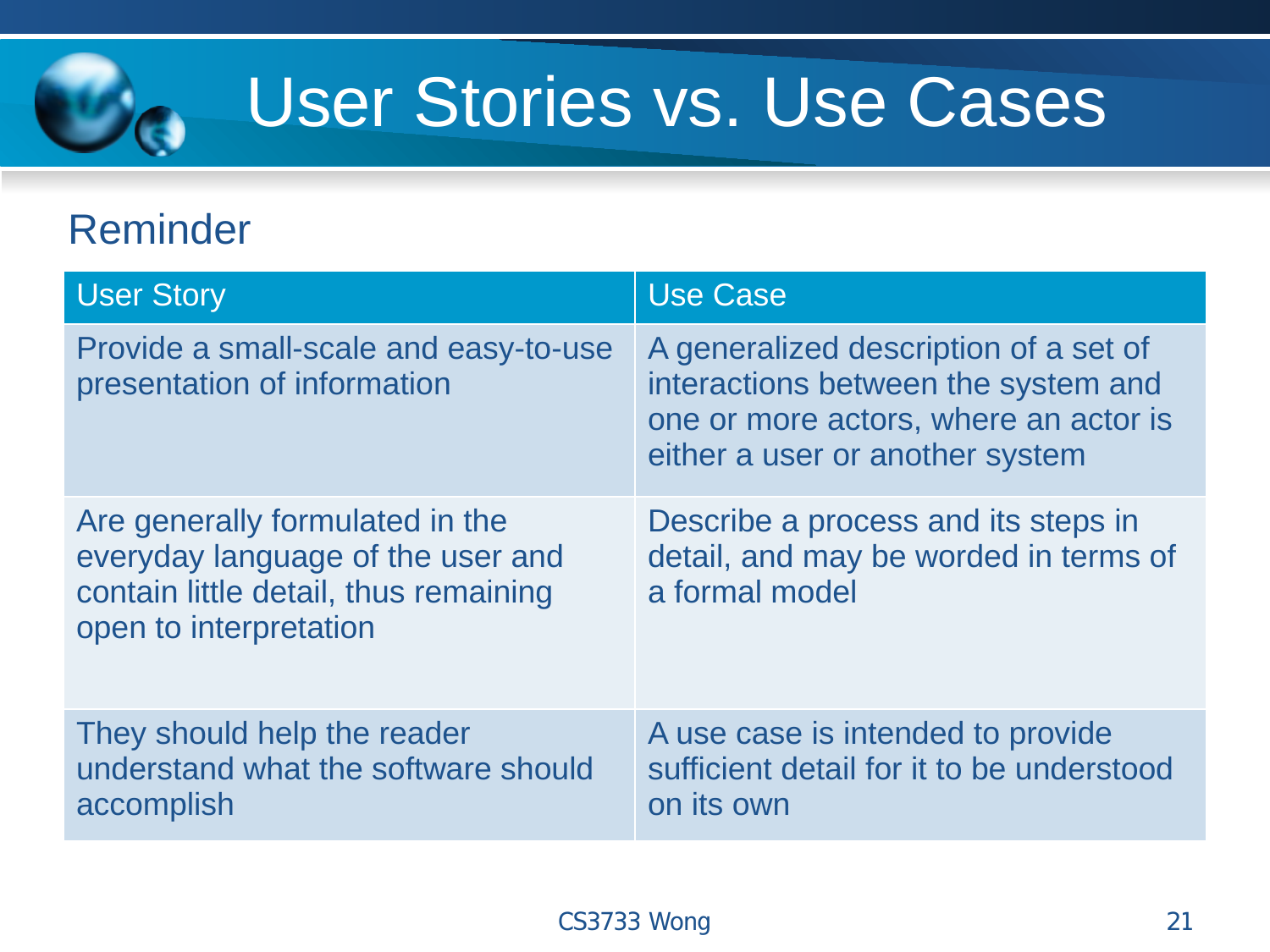

# User Stories vs. Use Cases
Reminder
| User Story | Use Case |
| --- | --- |
| Provide a small-scale and easy-to-use presentation of information | A generalized description of a set of interactions between the system and one or more actors, where an actor is either a user or another system |
| Are generally formulated in the everyday language of the user and contain little detail, thus remaining open to interpretation | Describe a process and its steps in detail, and may be worded in terms of a formal model |
| They should help the reader understand what the software should accomplish | A use case is intended to provide sufficient detail for it to be understood on its own |
CS3733 Wong
21